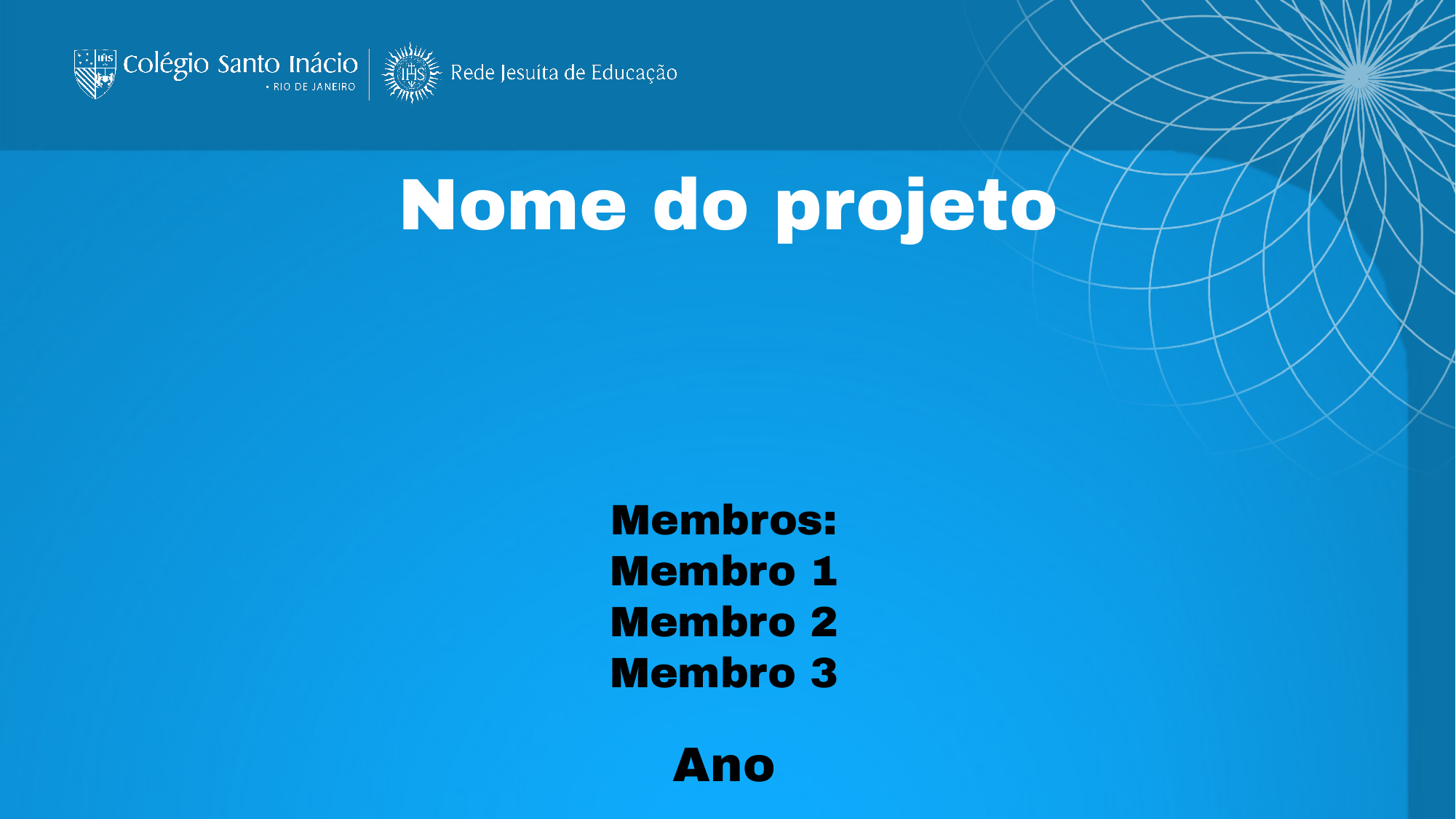

Nome do projeto
Membros:
Membro 1
Membro 2
Membro 3
Ano